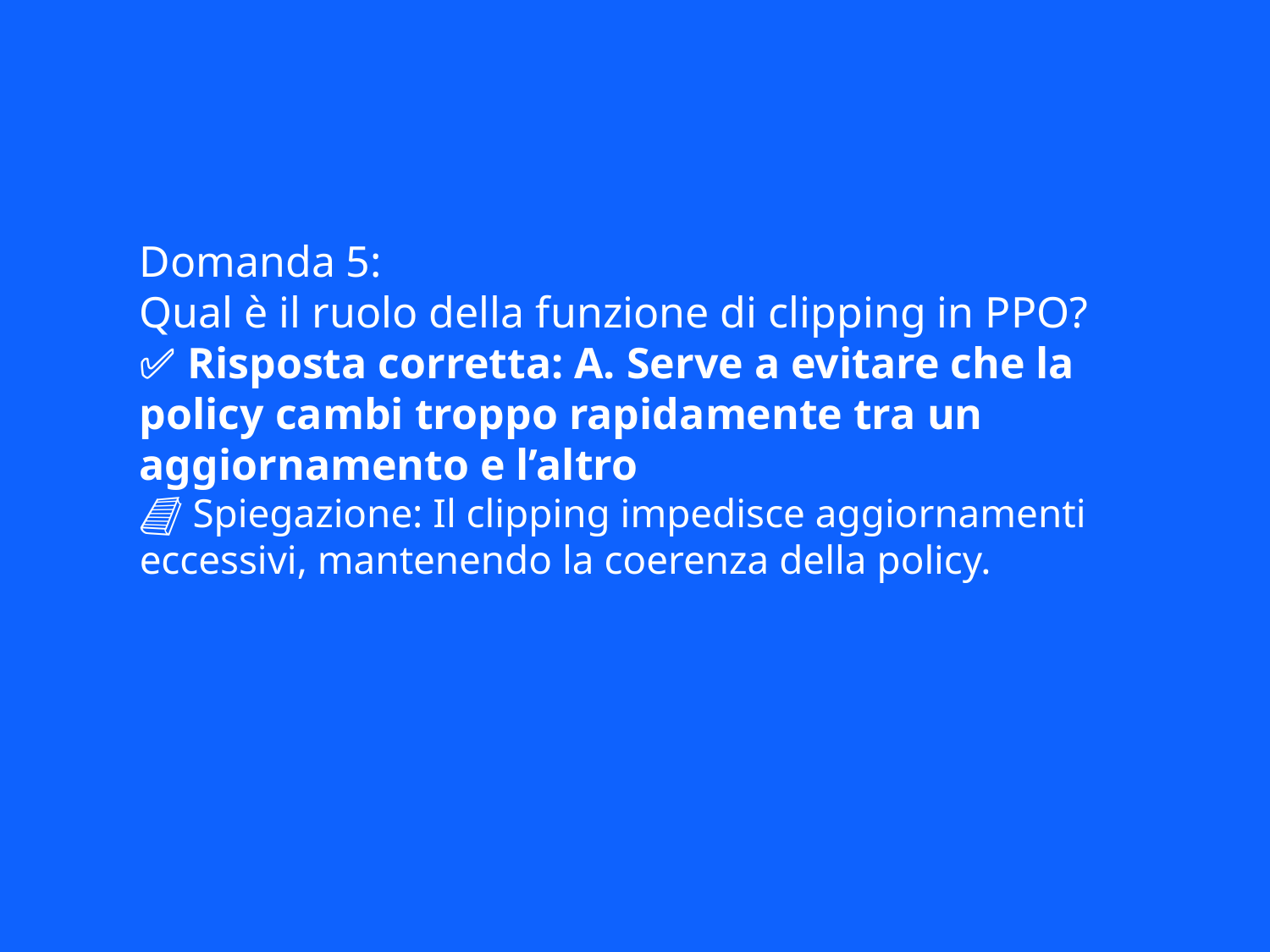

Domanda 5:
Qual è il ruolo della funzione di clipping in PPO?
✅ Risposta corretta: A. Serve a evitare che la policy cambi troppo rapidamente tra un aggiornamento e l’altro
📘 Spiegazione: Il clipping impedisce aggiornamenti eccessivi, mantenendo la coerenza della policy.